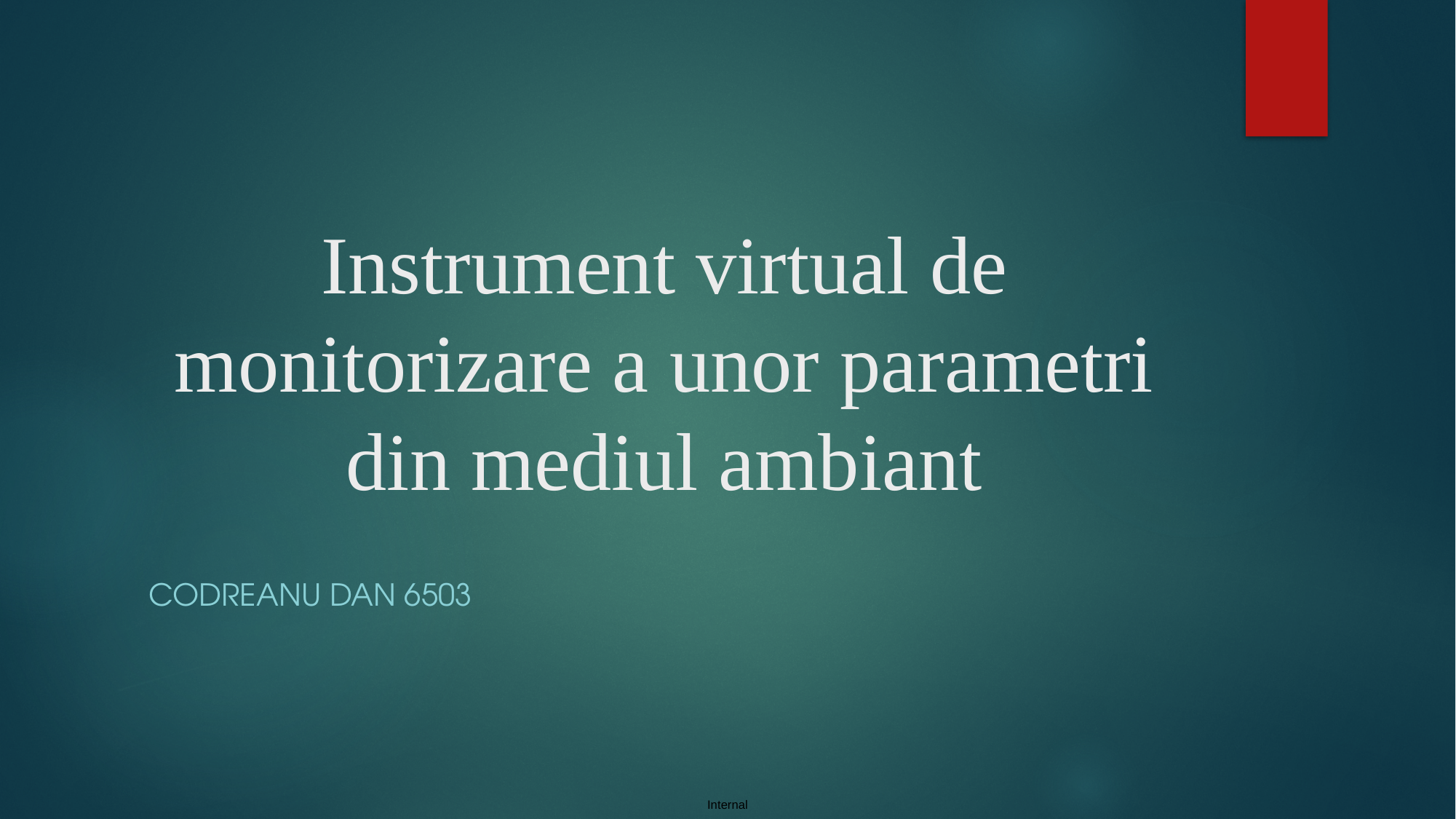

# Instrument virtual de monitorizare a unor parametri din mediul ambiant
Codreanu DAN 6503